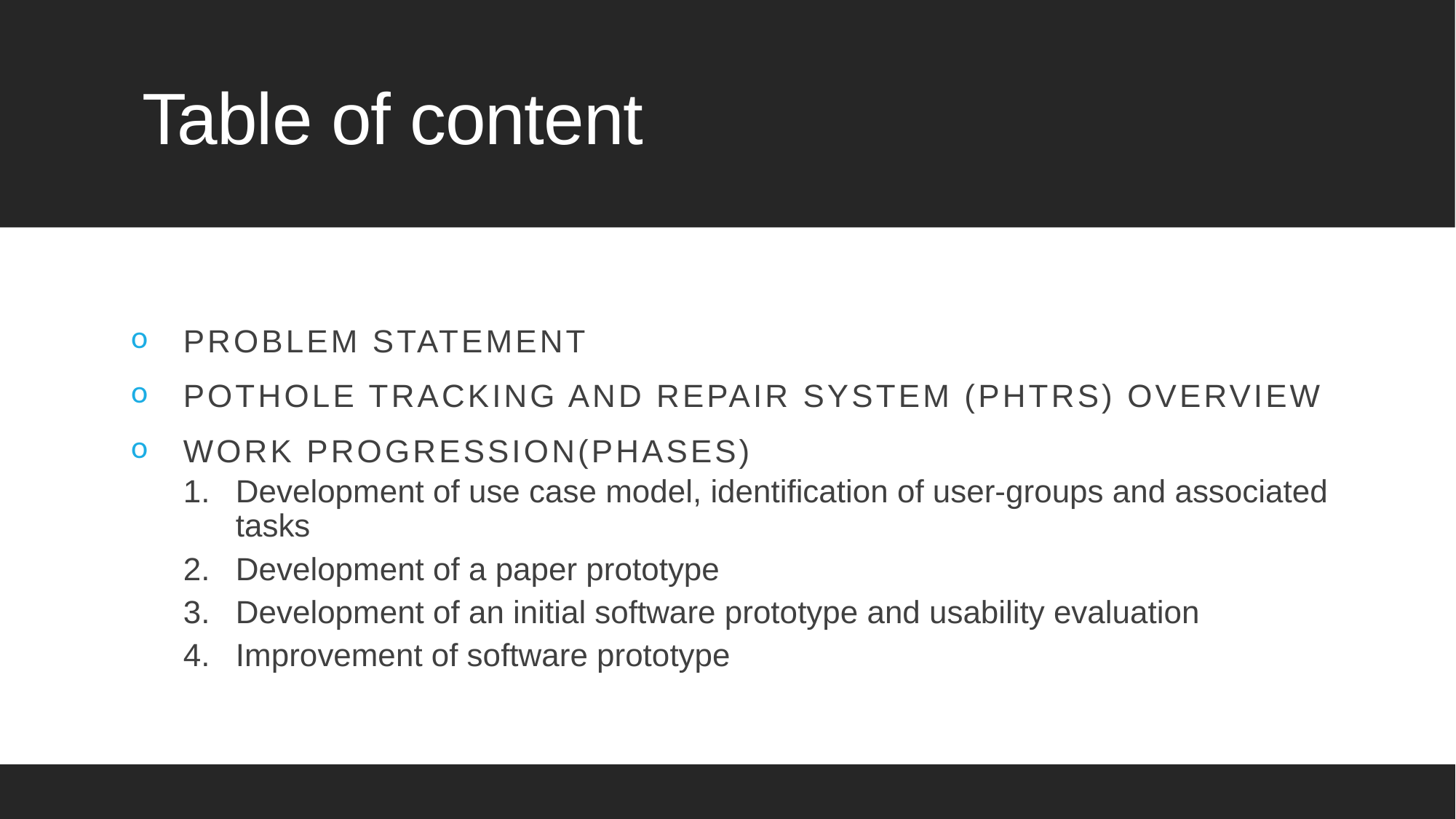

# Table of content
Problem Statement
pothole tracking and repair system (PHTRS) overview
Work Progression(phases)
Development of use case model, identification of user-groups and associated tasks
Development of a paper prototype
Development of an initial software prototype and usability evaluation
Improvement of software prototype